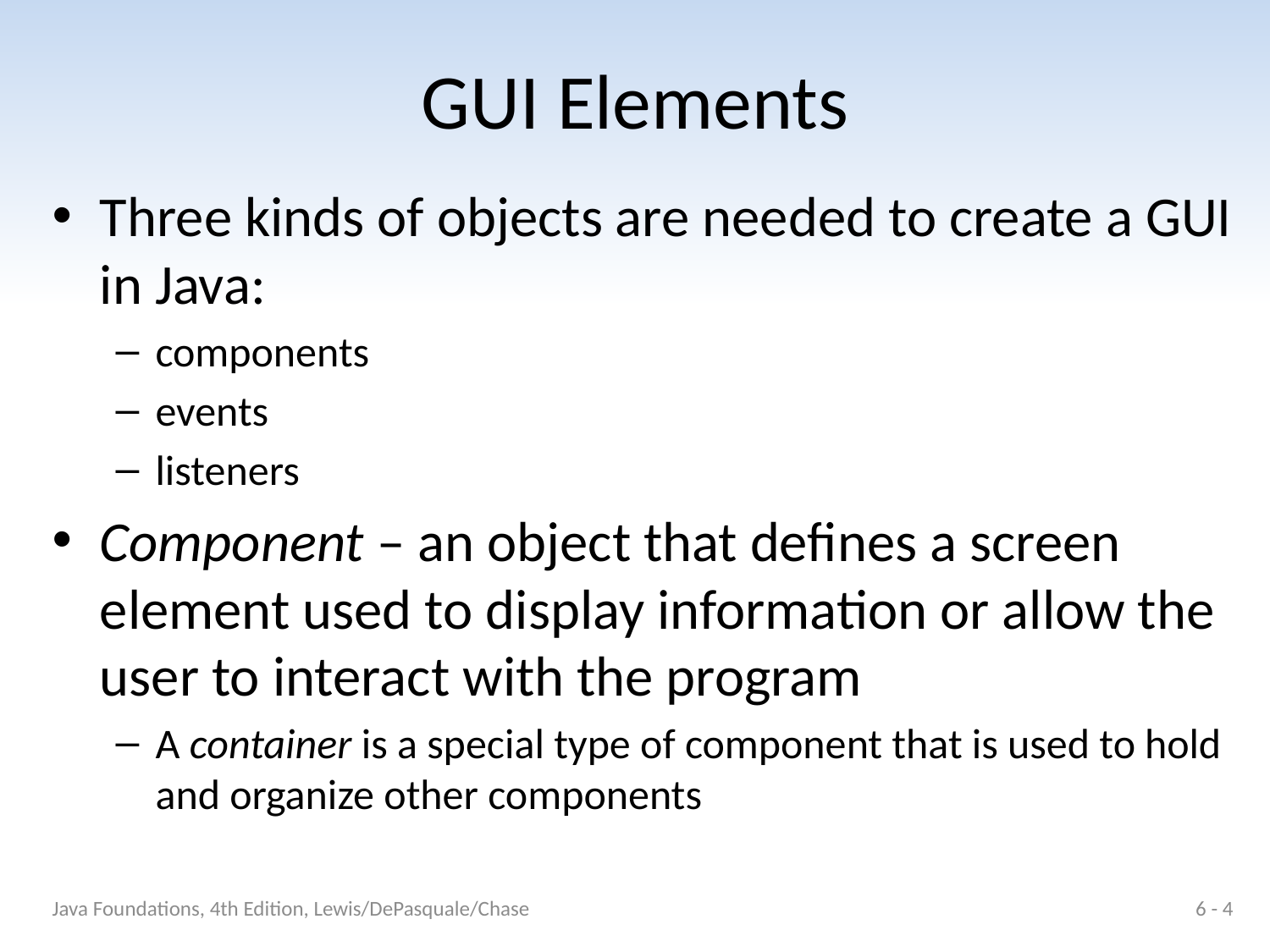

# GUI Elements
Three kinds of objects are needed to create a GUI in Java:
components
events
listeners
Component – an object that defines a screen element used to display information or allow the user to interact with the program
A container is a special type of component that is used to hold and organize other components
Java Foundations, 4th Edition, Lewis/DePasquale/Chase
6 - 4